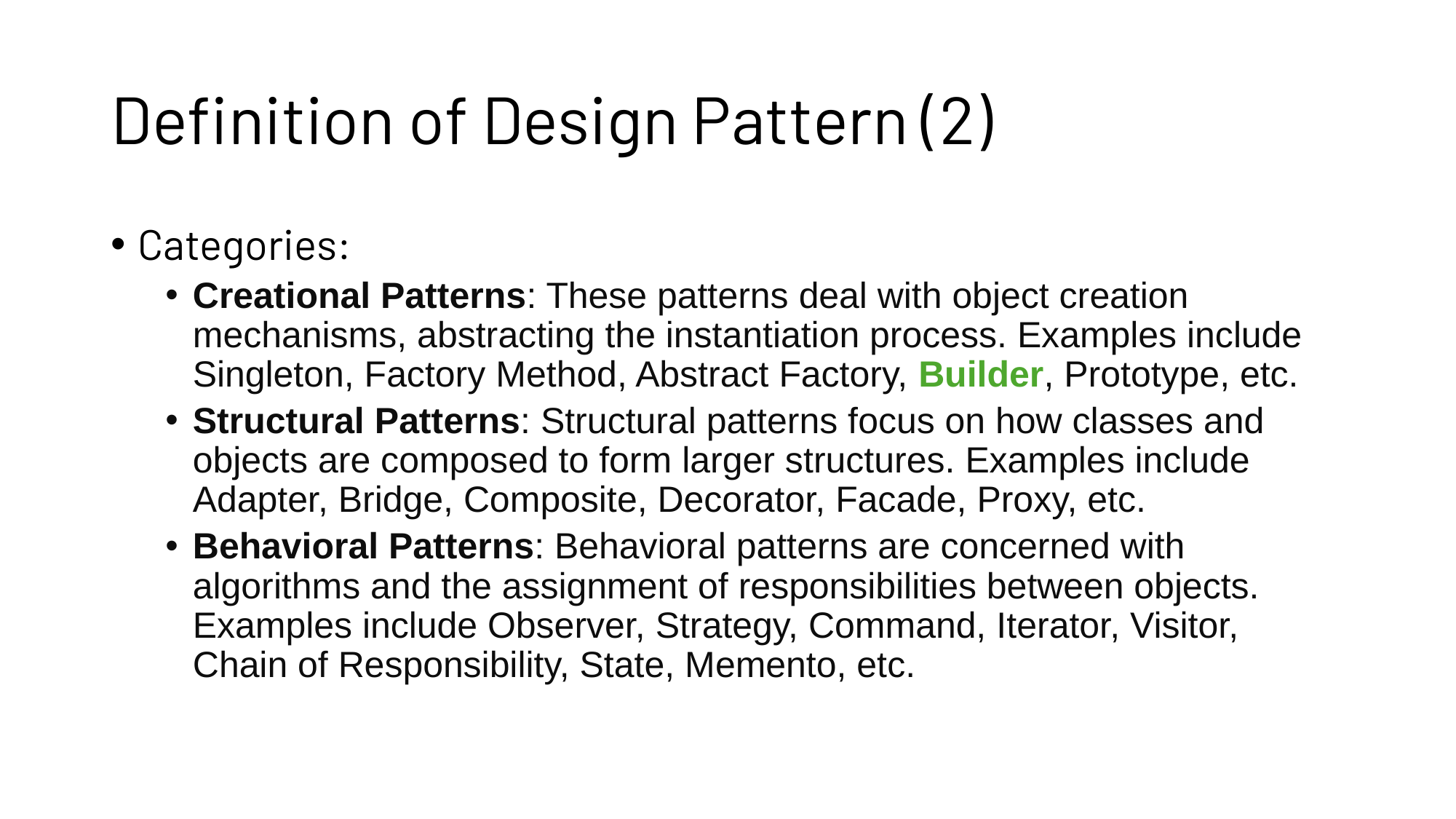

# Definition of Design Pattern (2)
Categories:
Creational Patterns: These patterns deal with object creation mechanisms, abstracting the instantiation process. Examples include Singleton, Factory Method, Abstract Factory, Builder, Prototype, etc.
Structural Patterns: Structural patterns focus on how classes and objects are composed to form larger structures. Examples include Adapter, Bridge, Composite, Decorator, Facade, Proxy, etc.
Behavioral Patterns: Behavioral patterns are concerned with algorithms and the assignment of responsibilities between objects. Examples include Observer, Strategy, Command, Iterator, Visitor, Chain of Responsibility, State, Memento, etc.